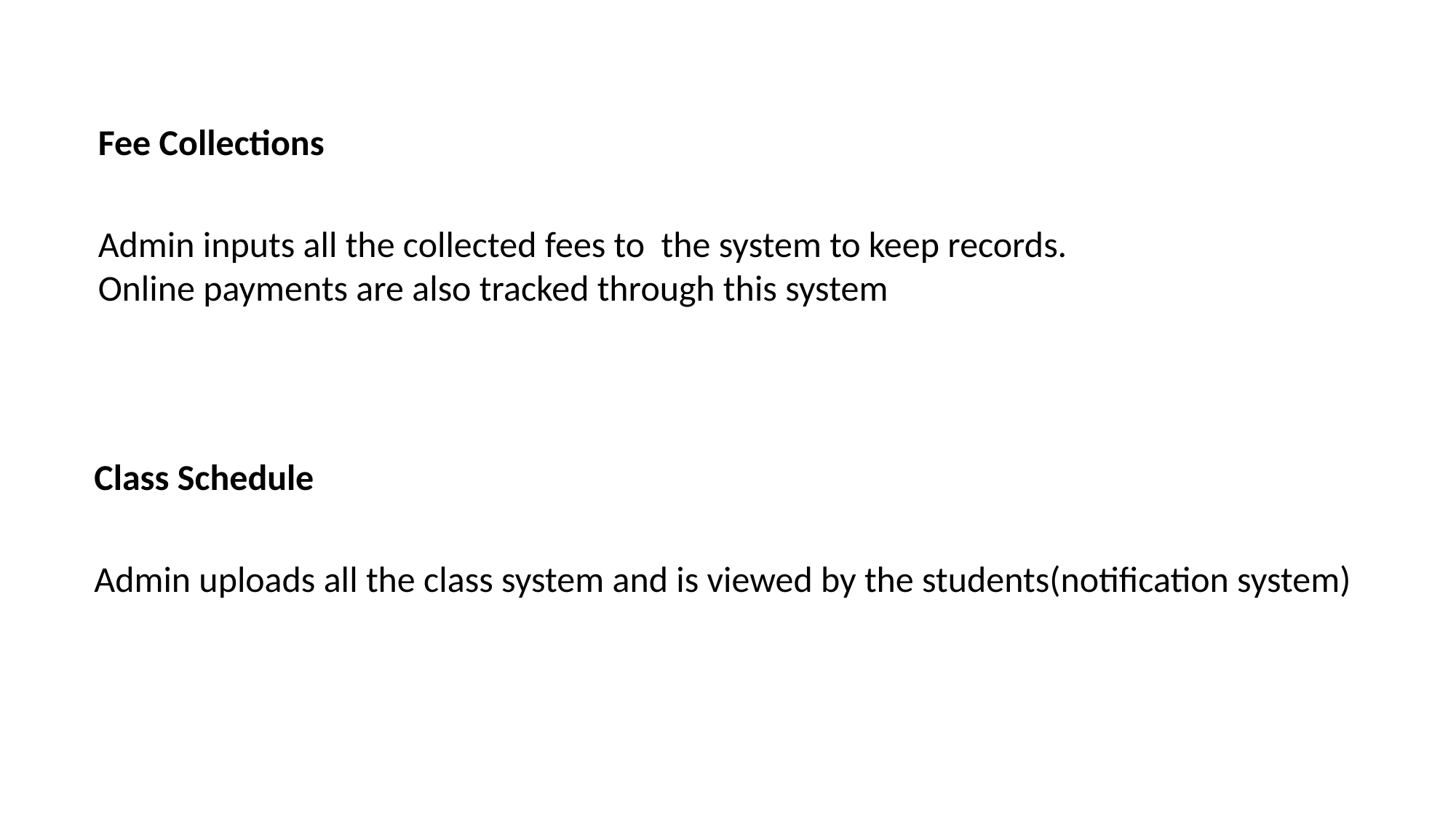

Fee Collections

Admin inputs all the collected fees to  the system to keep records.
Online payments are also tracked through this system
Class Schedule

Admin uploads all the class system and is viewed by the students(notification system)